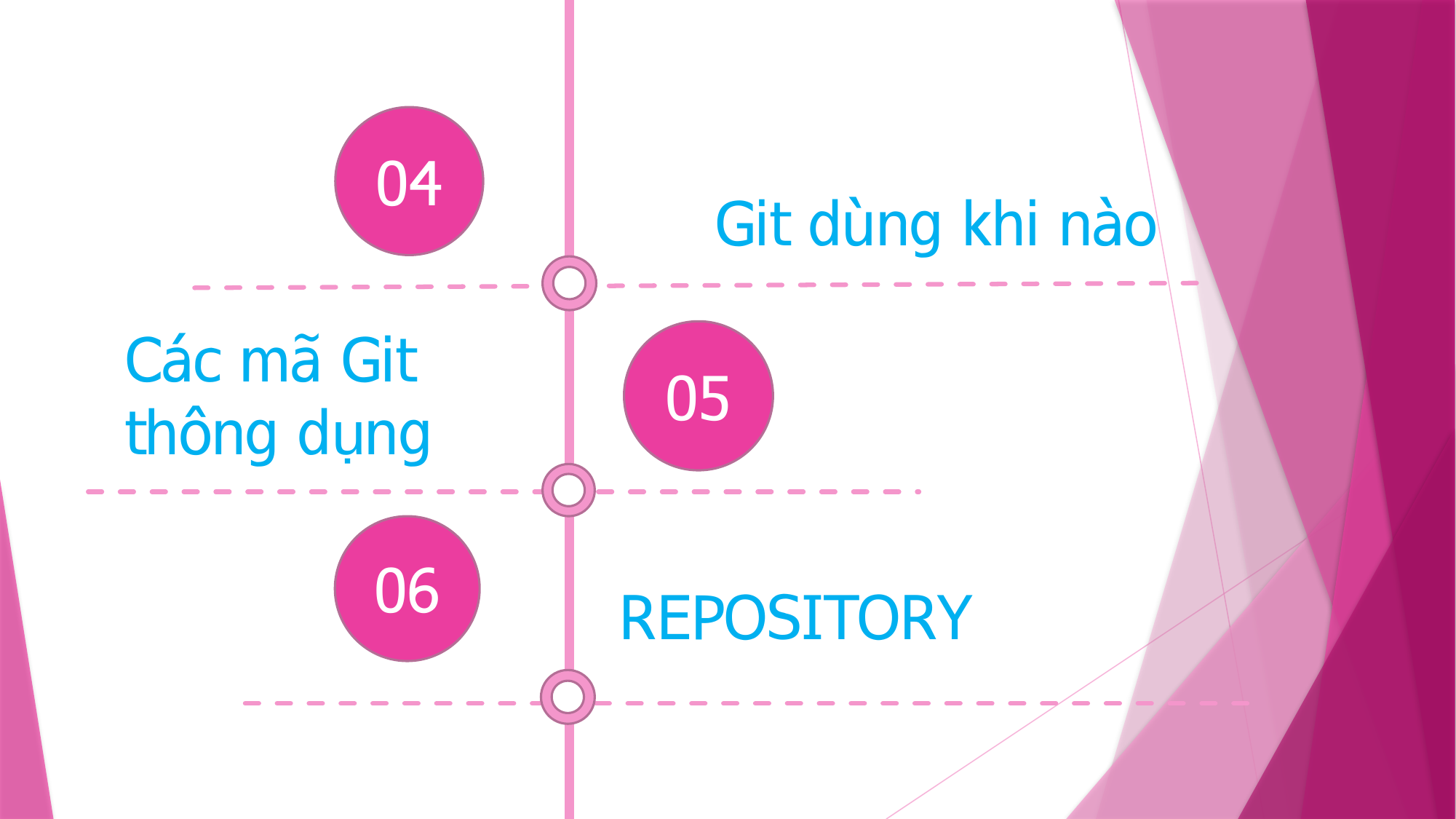

04
Git dùng khi nào

Các mã Git thông dụng
05

06
REPOSITORY